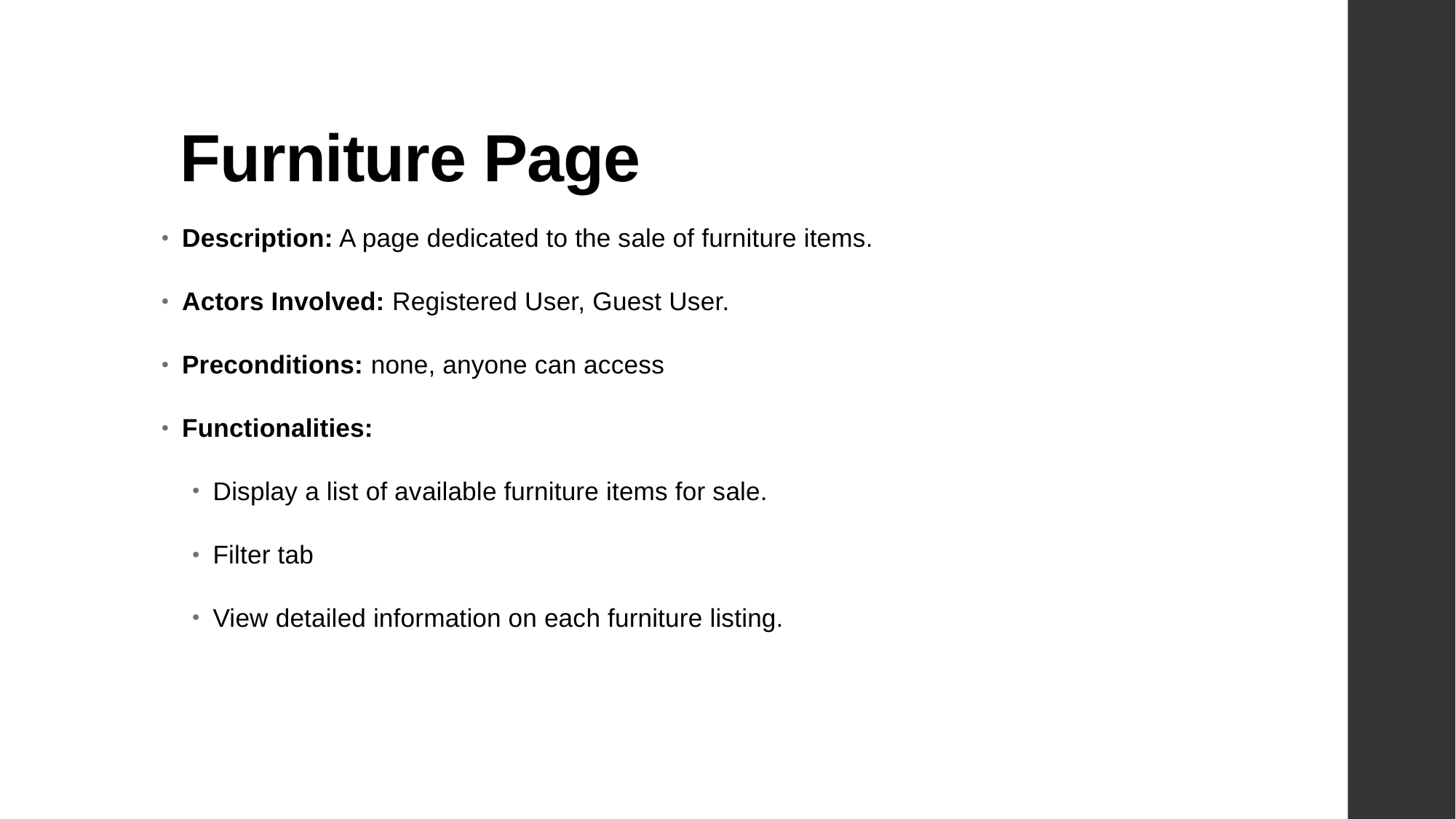

# Furniture Page
Description: A page dedicated to the sale of furniture items.
Actors Involved: Registered User, Guest User.
Preconditions: none, anyone can access
Functionalities:
Display a list of available furniture items for sale.
Filter tab
View detailed information on each furniture listing.